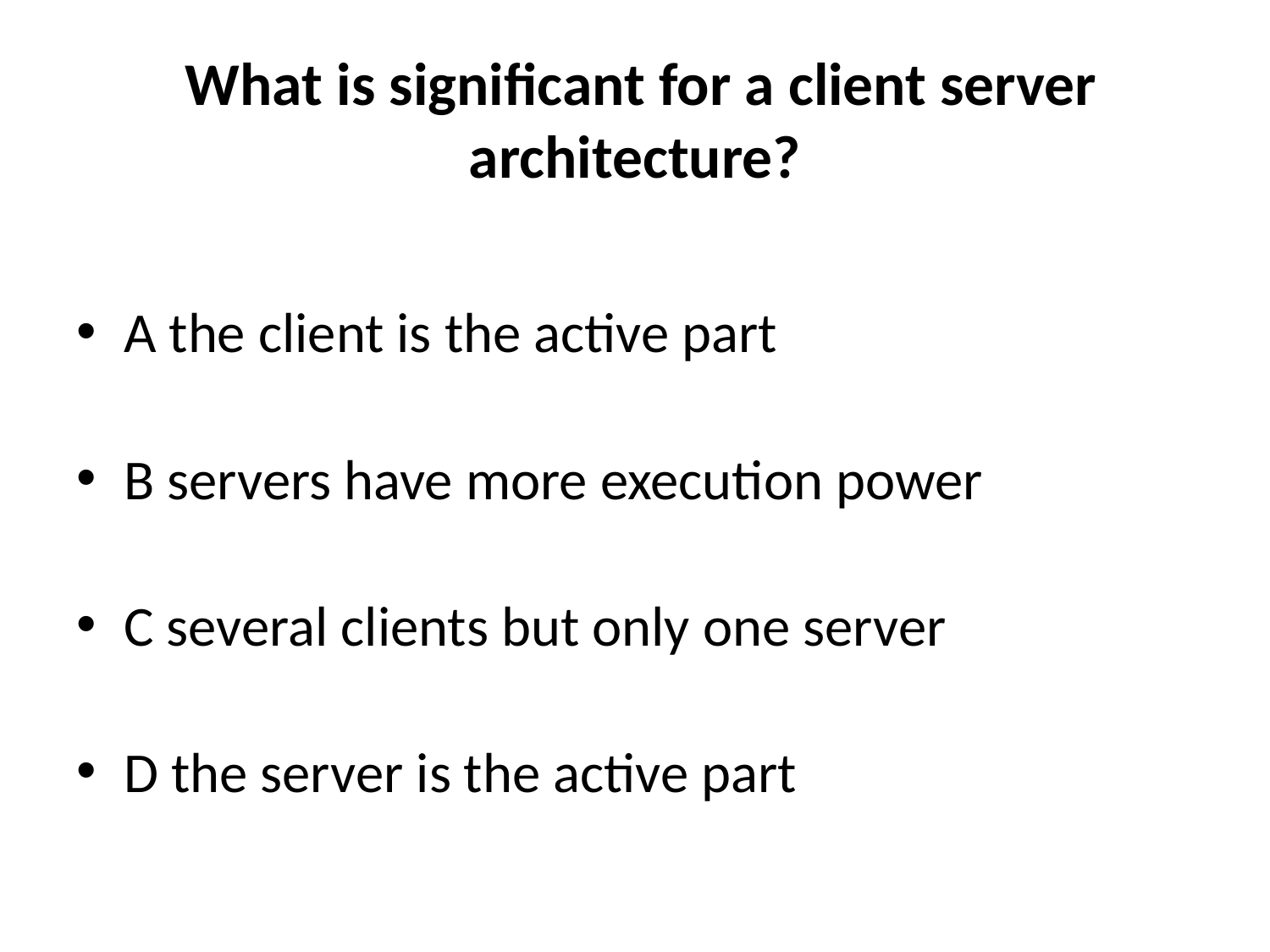

# What is significant for a client server architecture?
A the client is the active part
B servers have more execution power
C several clients but only one server
D the server is the active part